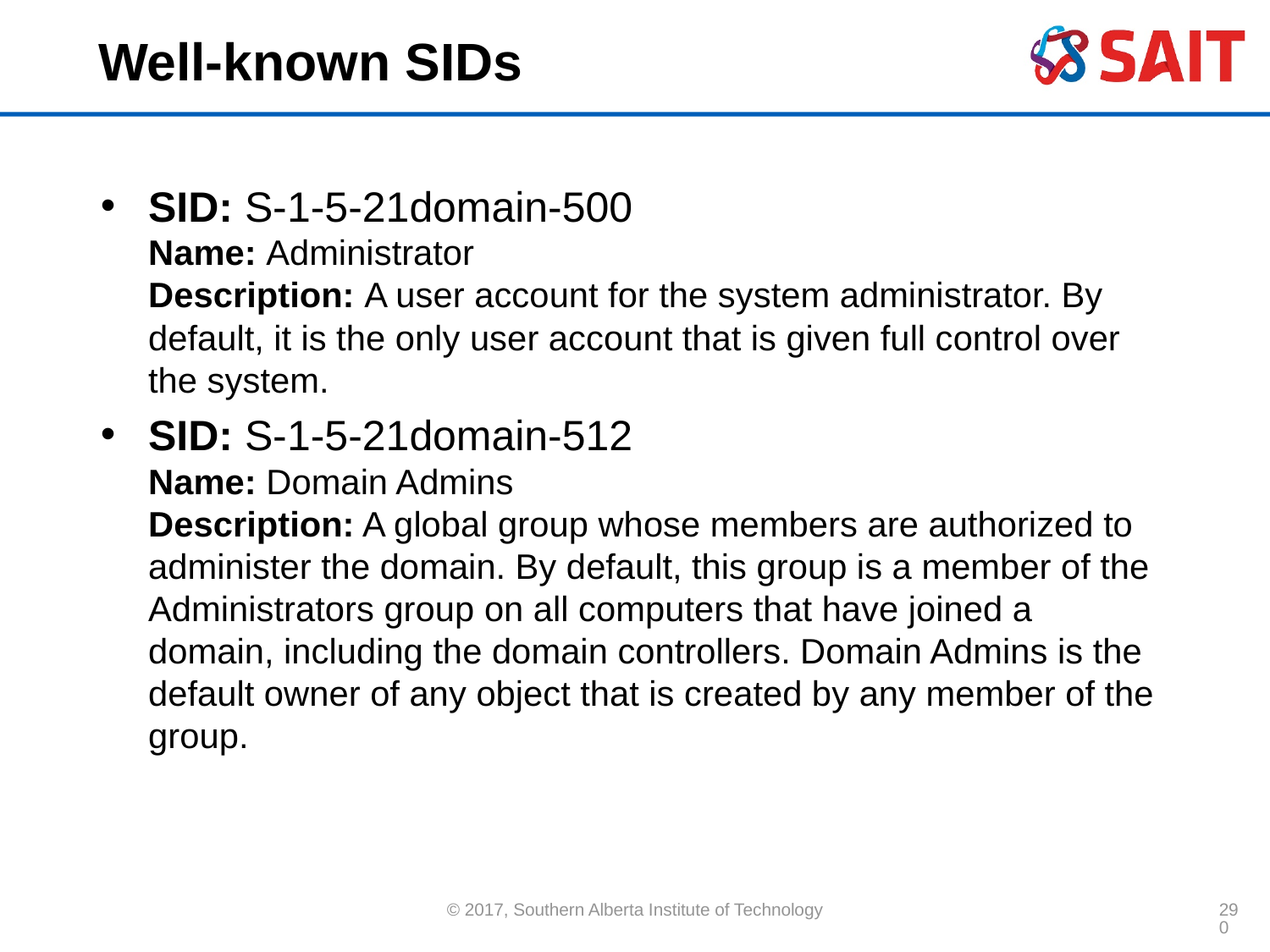

# Well-known SIDs
SID: S-1-5-21domain-500
Name: Administrator
Description: A user account for the system administrator. By default, it is the only user account that is given full control over the system.
SID: S-1-5-21domain-512
Name: Domain Admins
Description: A global group whose members are authorized to administer the domain. By default, this group is a member of the Administrators group on all computers that have joined a domain, including the domain controllers. Domain Admins is the default owner of any object that is created by any member of the group.